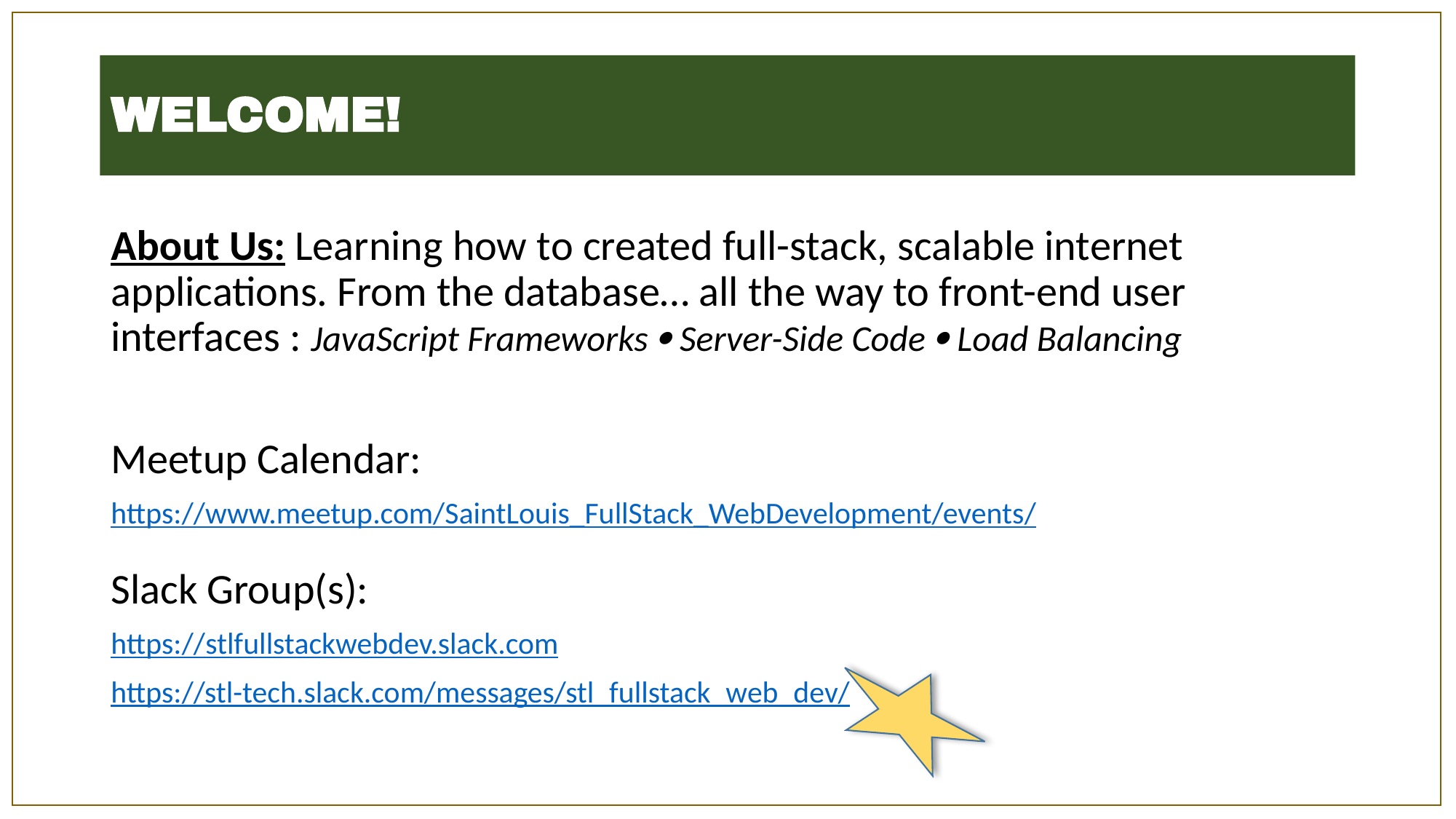

# WELCOME!
About Us: Learning how to created full-stack, scalable internet applications. From the database… all the way to front-end user interfaces : JavaScript Frameworks • Server-Side Code • Load Balancing

Meetup Calendar:
https://www.meetup.com/SaintLouis_FullStack_WebDevelopment/events/

Slack Group(s):
https://stlfullstackwebdev.slack.com
https://stl-tech.slack.com/messages/stl_fullstack_web_dev/